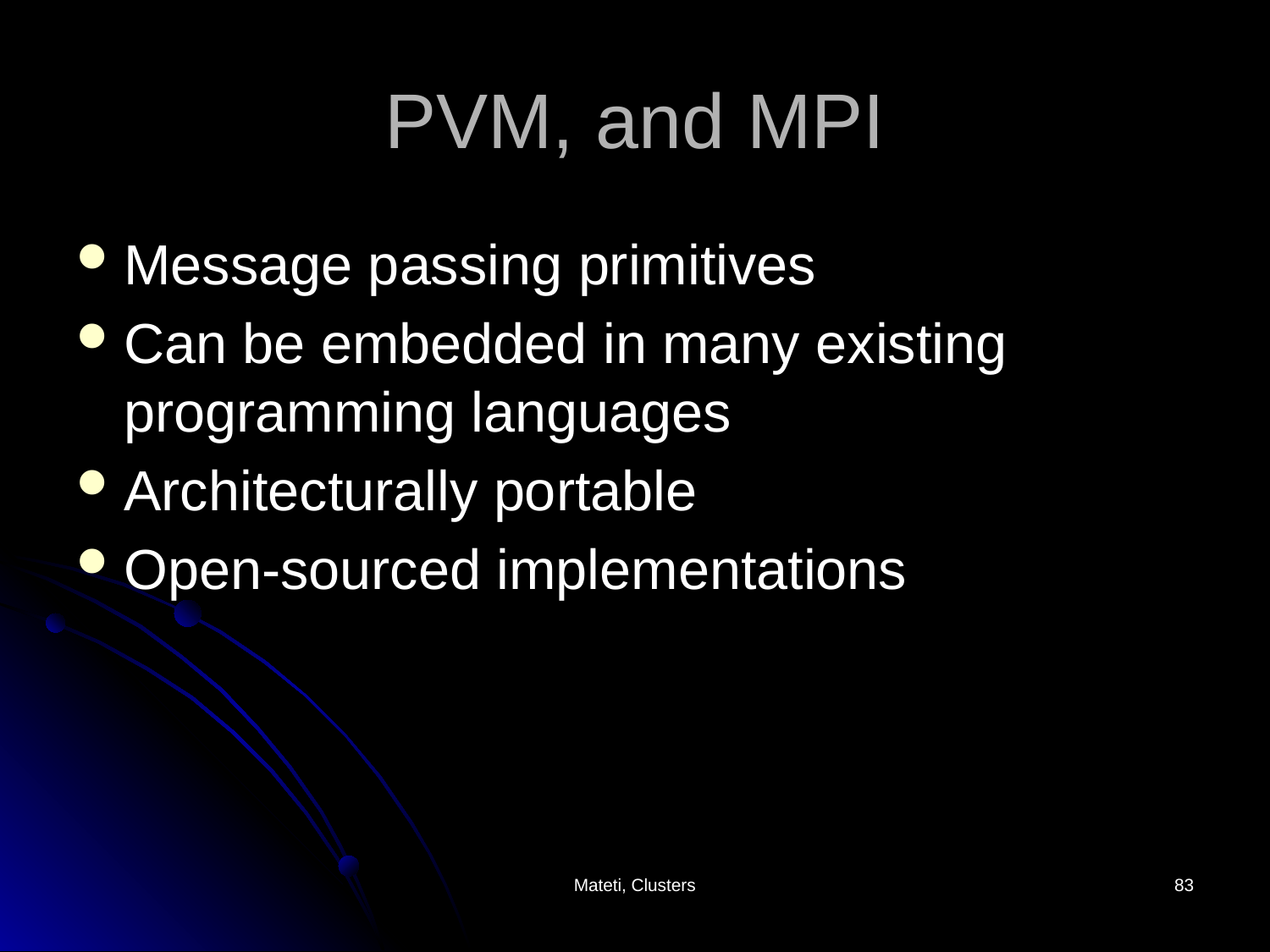

# PVM, and MPI
Message passing primitives
Can be embedded in many existing programming languages
Architecturally portable
Open-sourced implementations
Mateti, Clusters
83